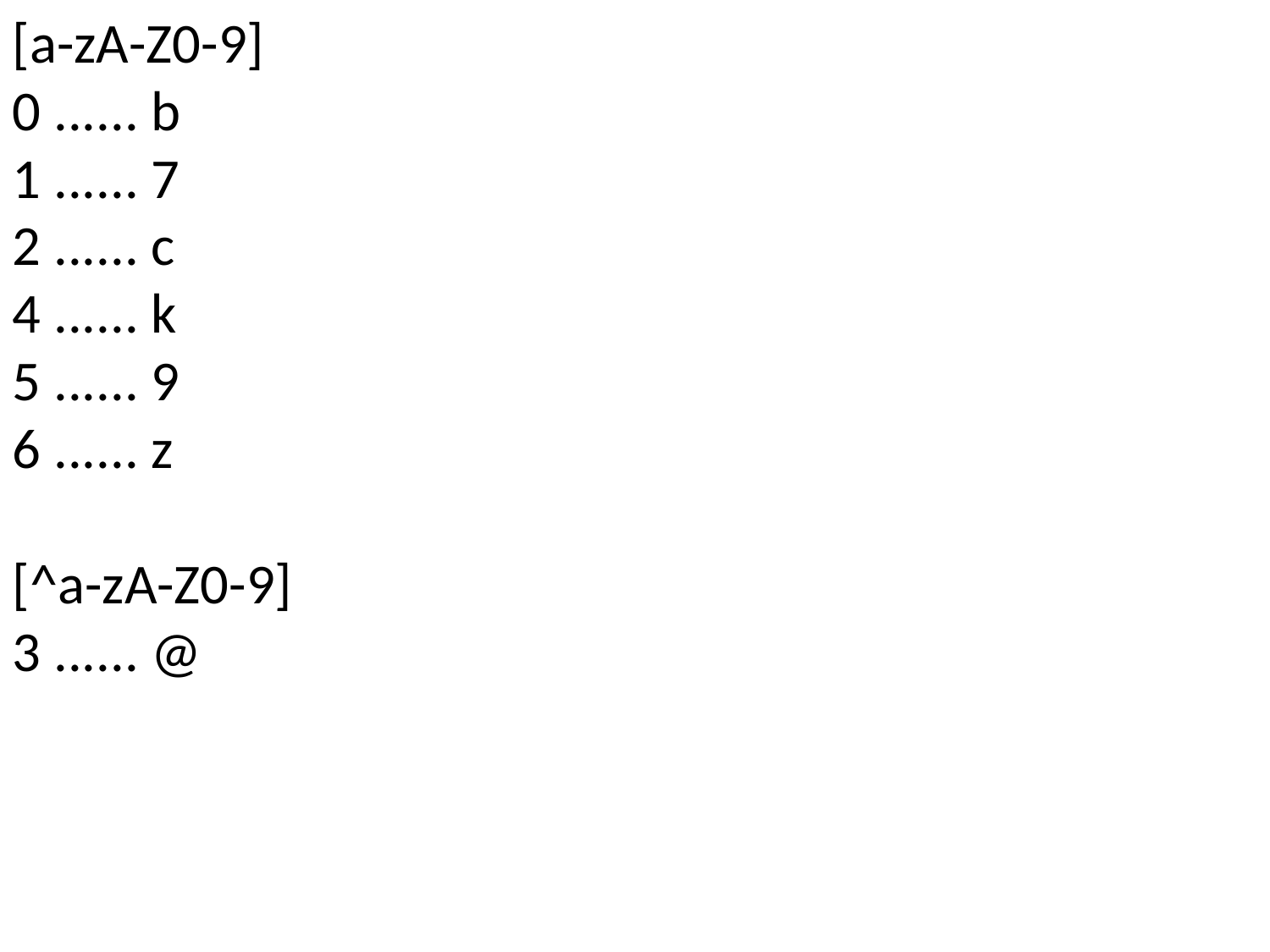

[a-zA-Z0-9]
0 ...... b
1 ...... 7
2 ...... c
4 ...... k
5 ...... 9
6 ...... z

[^a-zA-Z0-9]
3 ...... @